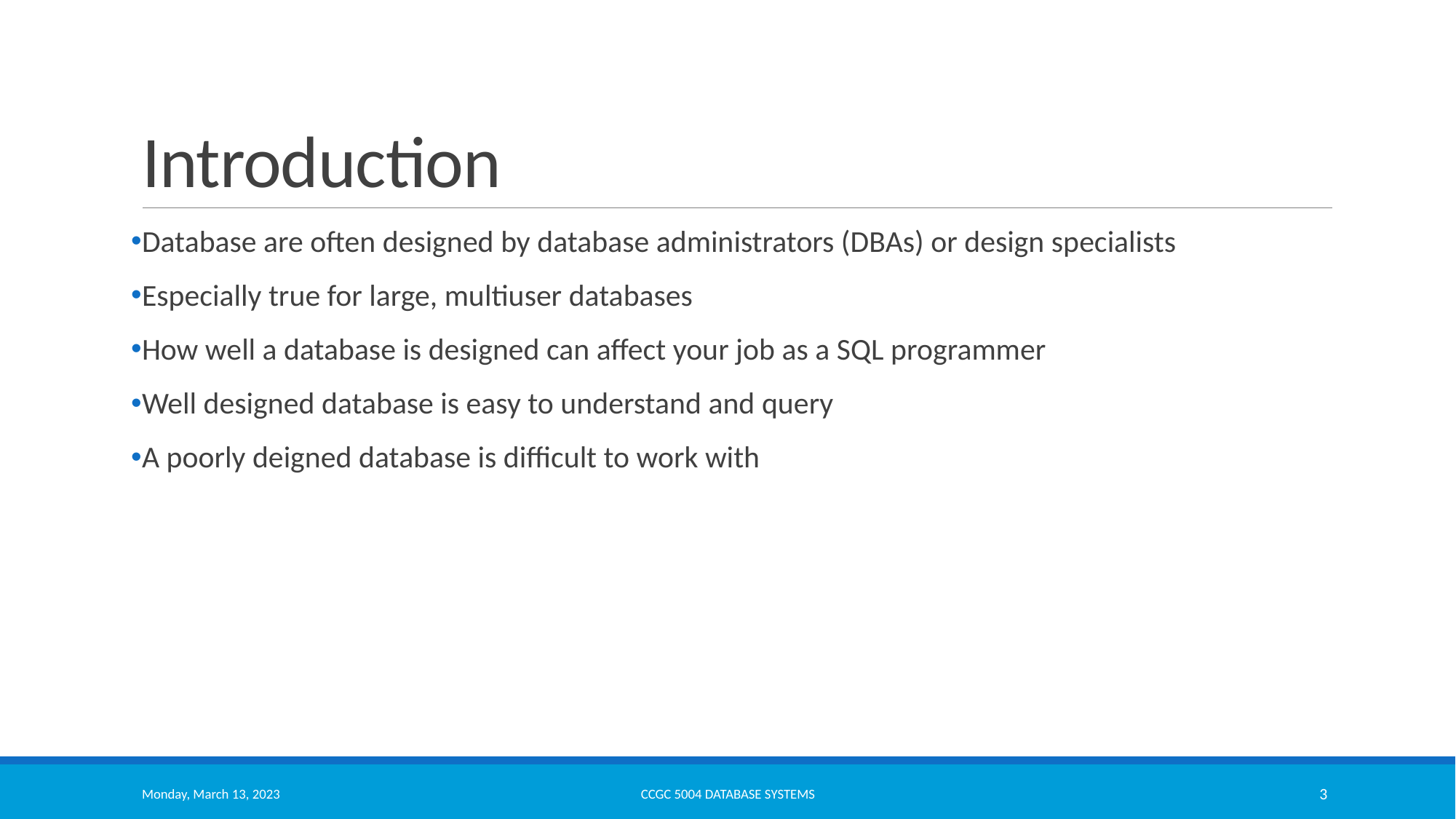

# Introduction
Database are often designed by database administrators (DBAs) or design specialists
Especially true for large, multiuser databases
How well a database is designed can affect your job as a SQL programmer
Well designed database is easy to understand and query
A poorly deigned database is difficult to work with
Monday, March 13, 2023
CCGC 5004 Database Systems
3